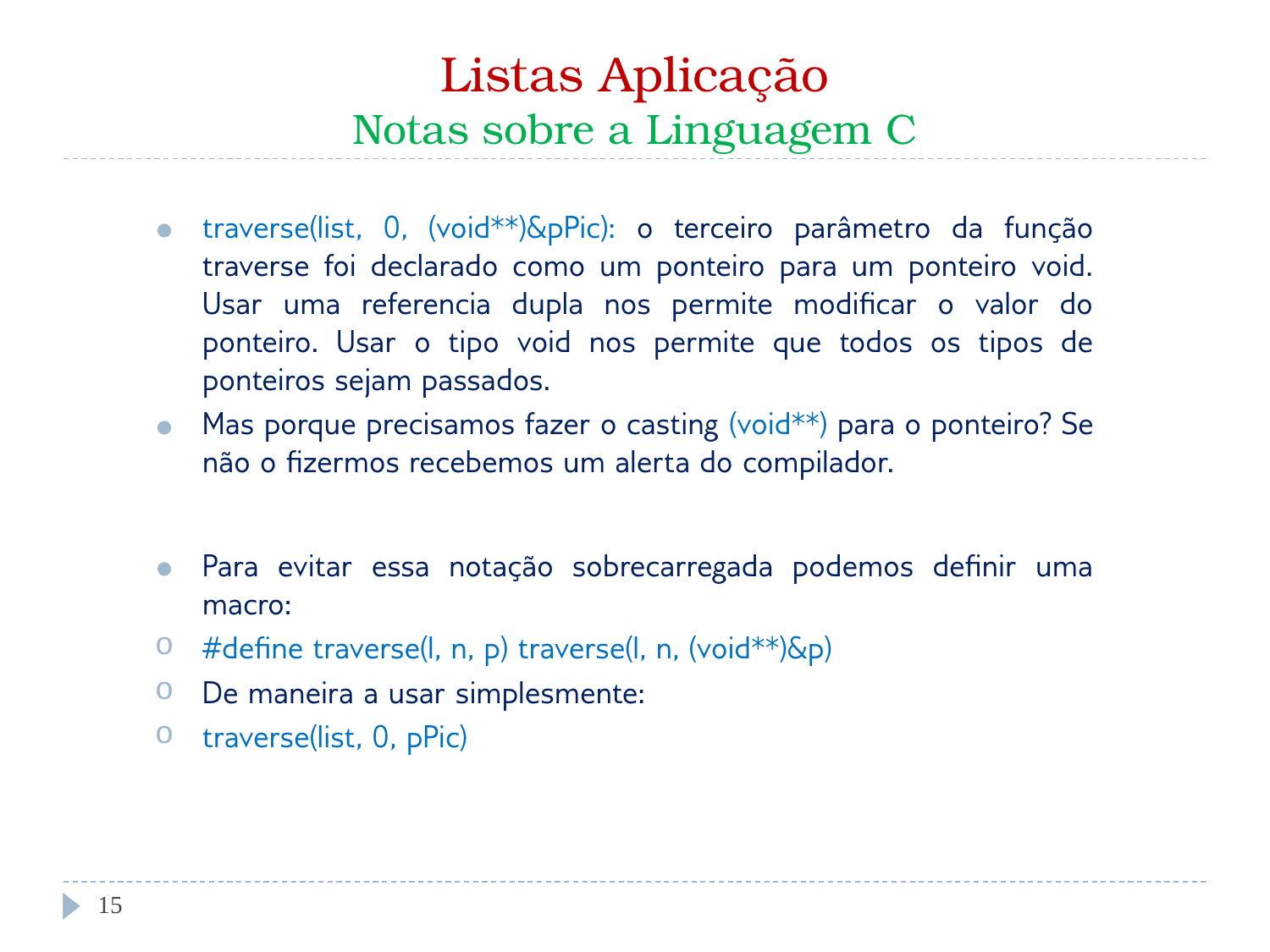

# Listas Aplicação Notas sobre a Linguagem C

traverse(list, 0, (void**)&pPic): o terceiro parâmetro da função traverse foi declarado como um ponteiro para um ponteiro void. Usar uma referencia dupla nos permite modificar o valor do ponteiro. Usar o tipo void nos permite que todos os tipos de ponteiros sejam passados.
Mas porque precisamos fazer o casting (void**) para o ponteiro? Se não o fizermos recebemos um alerta do compilador.

Para evitar essa notação sobrecarregada podemos definir uma macro:
#define traverse(l, n, p) traverse(l, n, (void**)&p)
De maneira a usar simplesmente:
traverse(list, 0, pPic)
15